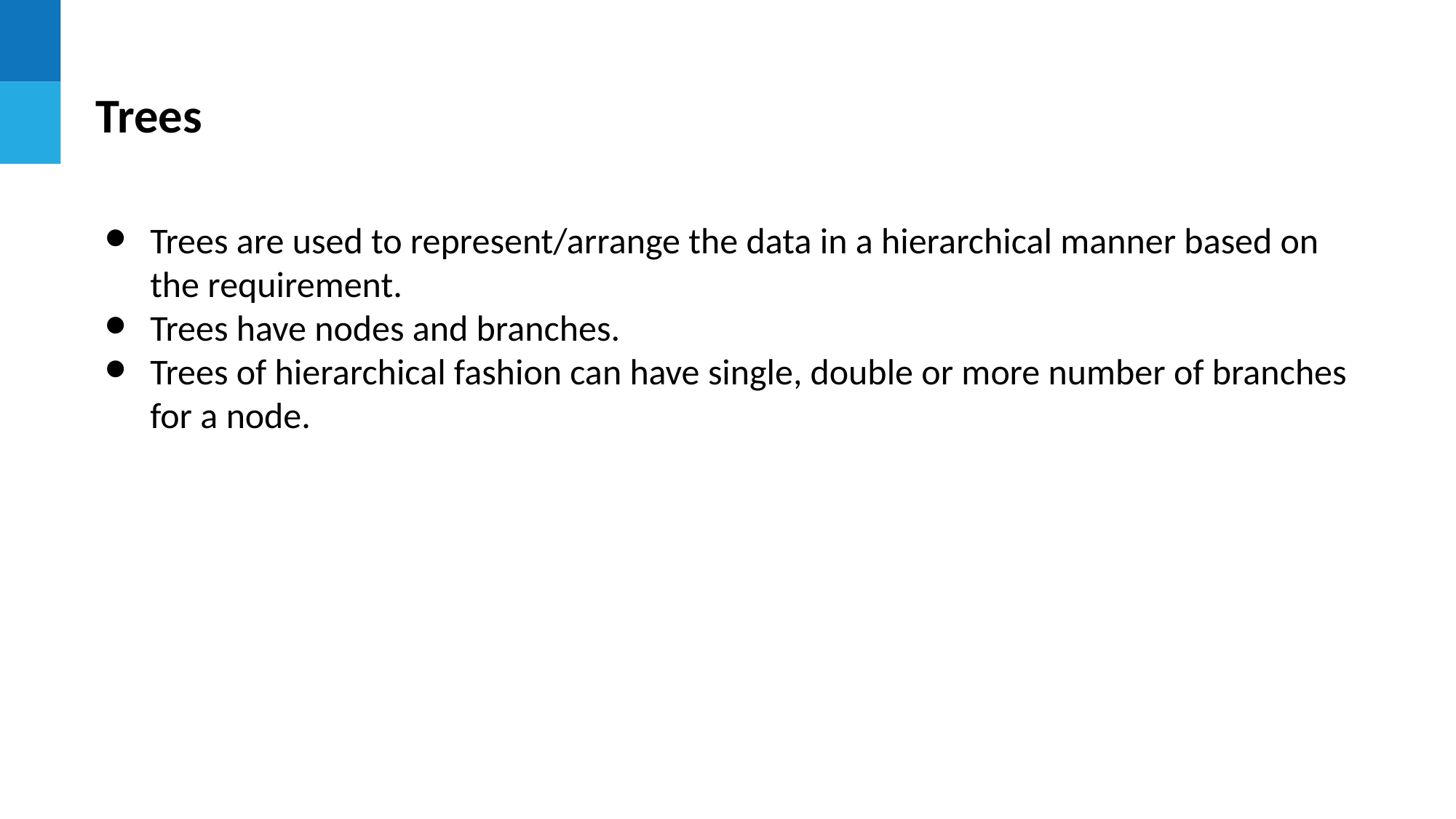

Trees
Trees are used to represent/arrange the data in a hierarchical manner based on the requirement.
Trees have nodes and branches.
Trees of hierarchical fashion can have single, double or more number of branches for a node.